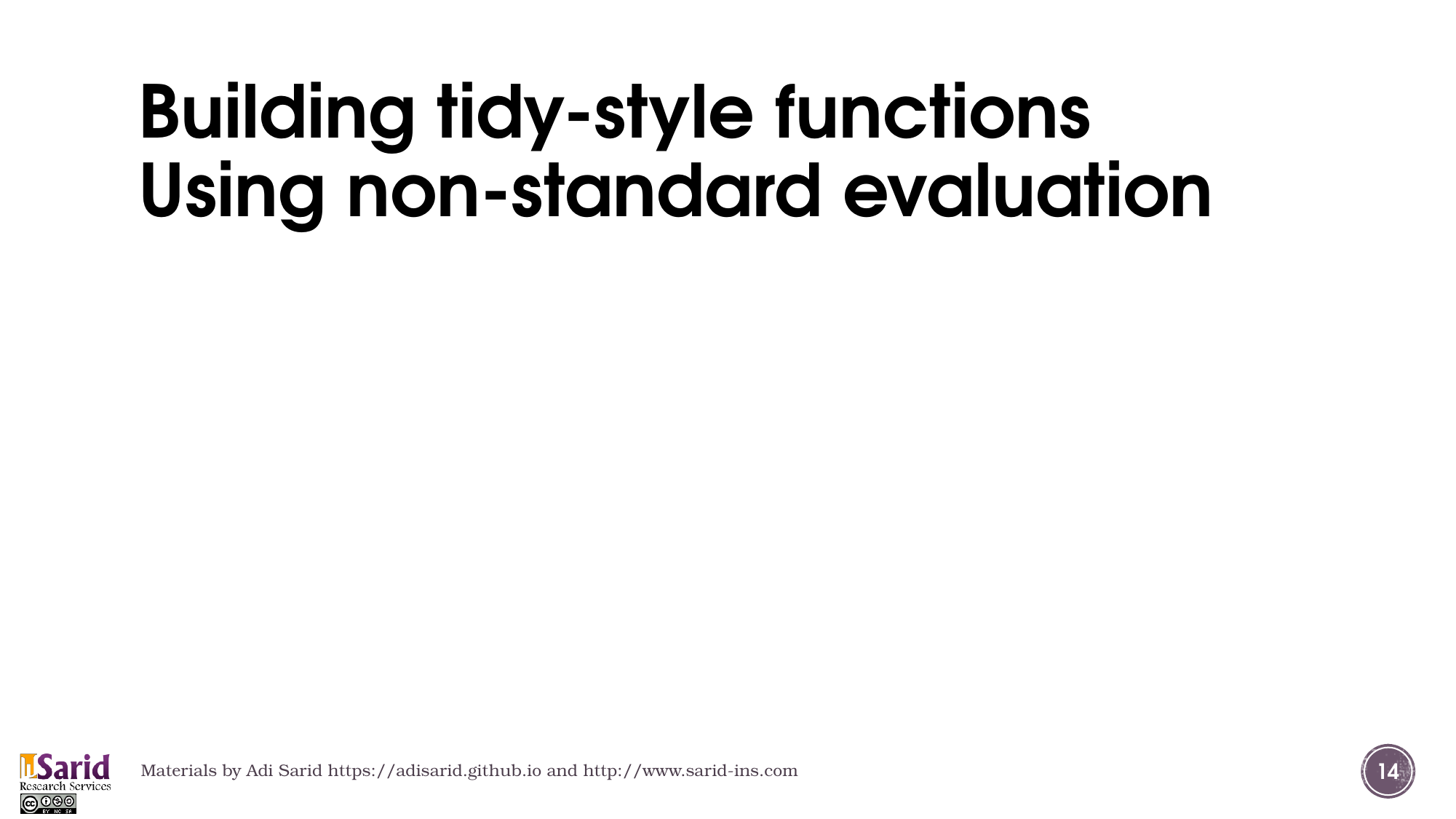

# Building tidy-style functions Using non-standard evaluation

Materials by Adi Sarid https://adisarid.github.io and http://www.sarid-ins.com
14